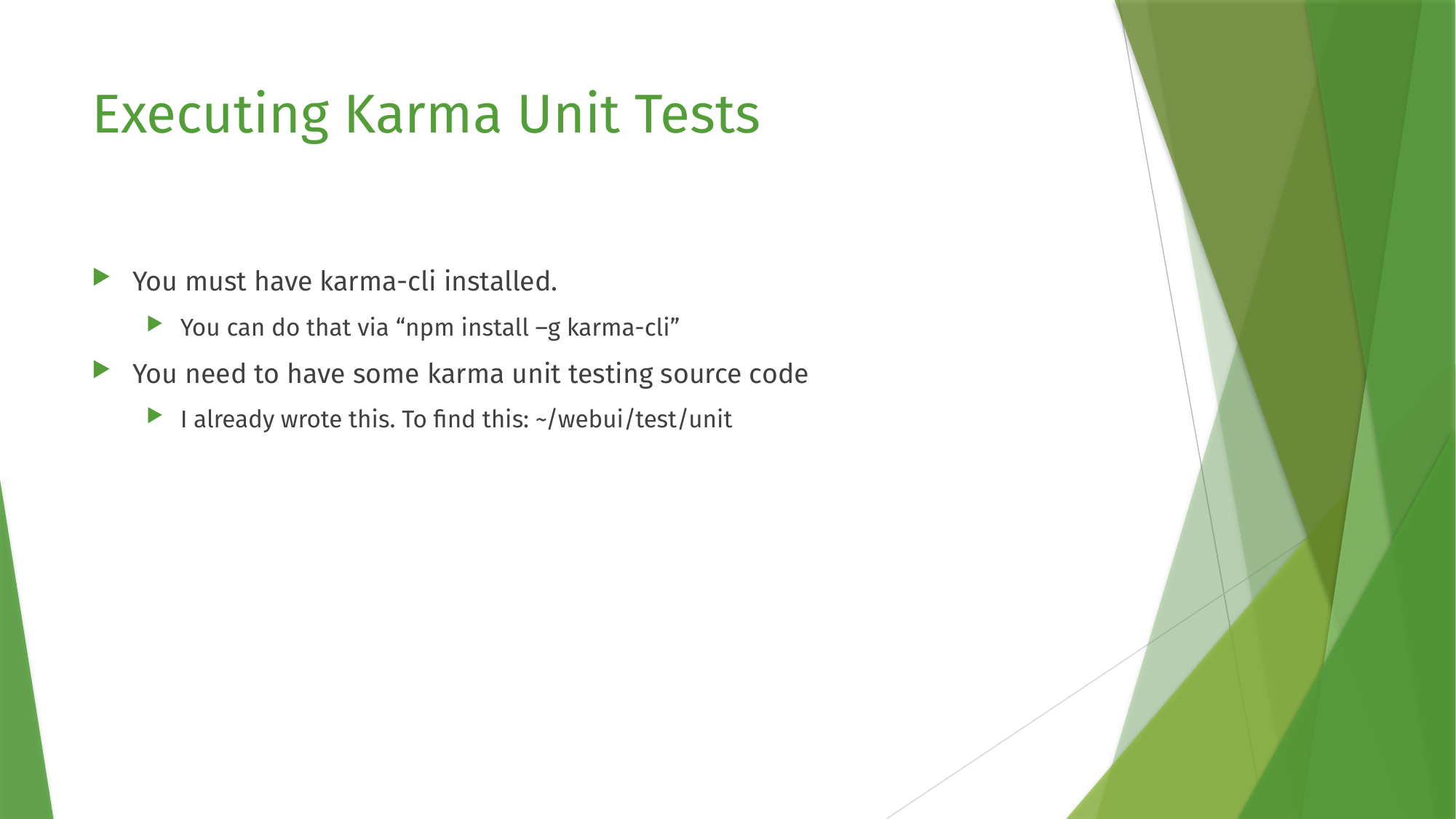

# Executing Karma Unit Tests
You must have karma-cli installed.
You can do that via “npm install –g karma-cli”
You need to have some karma unit testing source code
I already wrote this. To find this: ~/webui/test/unit